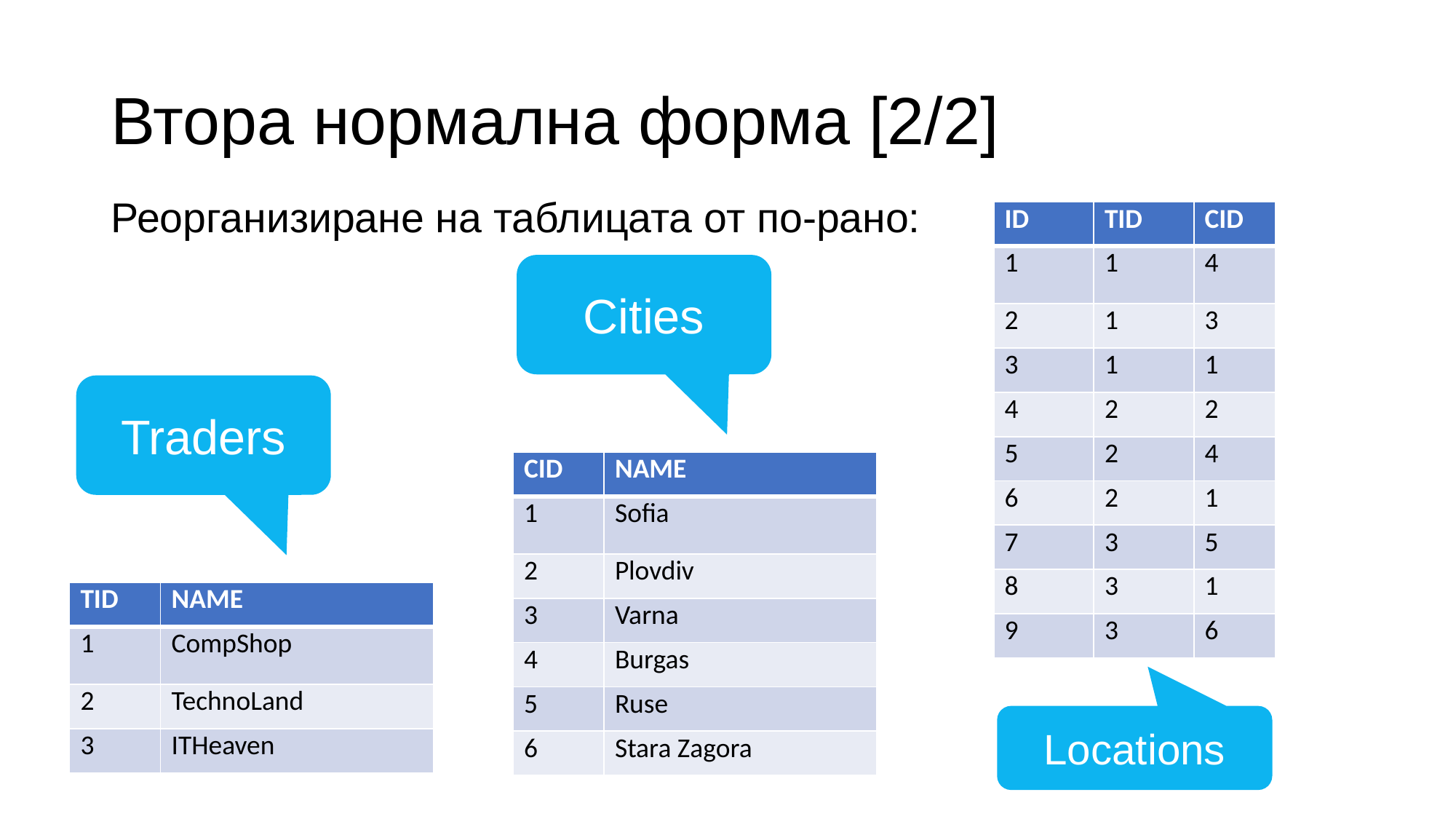

# Втора нормална форма [2/2]
Реорганизиране на таблицата от по-рано:

| ID | TID | CID |
| --- | --- | --- |
| 1 | 1 | 4 |
| 2 | 1 | 3 |
| 3 | 1 | 1 |
| 4 | 2 | 2 |
| 5 | 2 | 4 |
| 6 | 2 | 1 |
| 7 | 3 | 5 |
| 8 | 3 | 1 |
| 9 | 3 | 6 |
Cities
Traders
| CID | NAME |
| --- | --- |
| 1 | Sofia |
| 2 | Plovdiv |
| 3 | Varna |
| 4 | Burgas |
| 5 | Ruse |
| 6 | Stara Zagora |
| TID | NAME |
| --- | --- |
| 1 | CompShop |
| 2 | TechnoLand |
| 3 | ITHeaven |
Locations